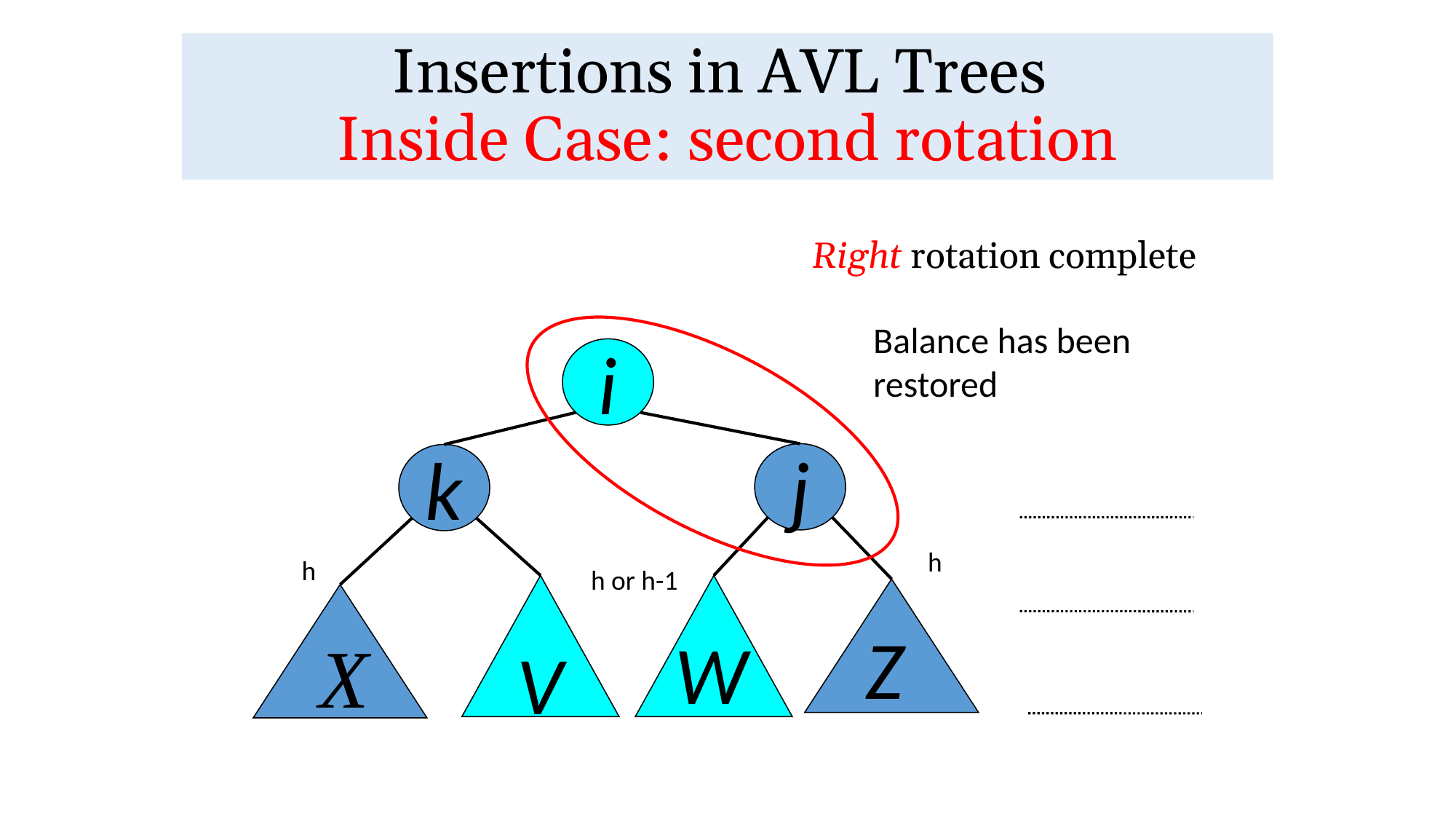

# Insertions in AVL Trees Inside Case: second rotation
Right rotation complete
Balance has been
restored
i

j
k

h
h
h or h-1
V

Z
W
X